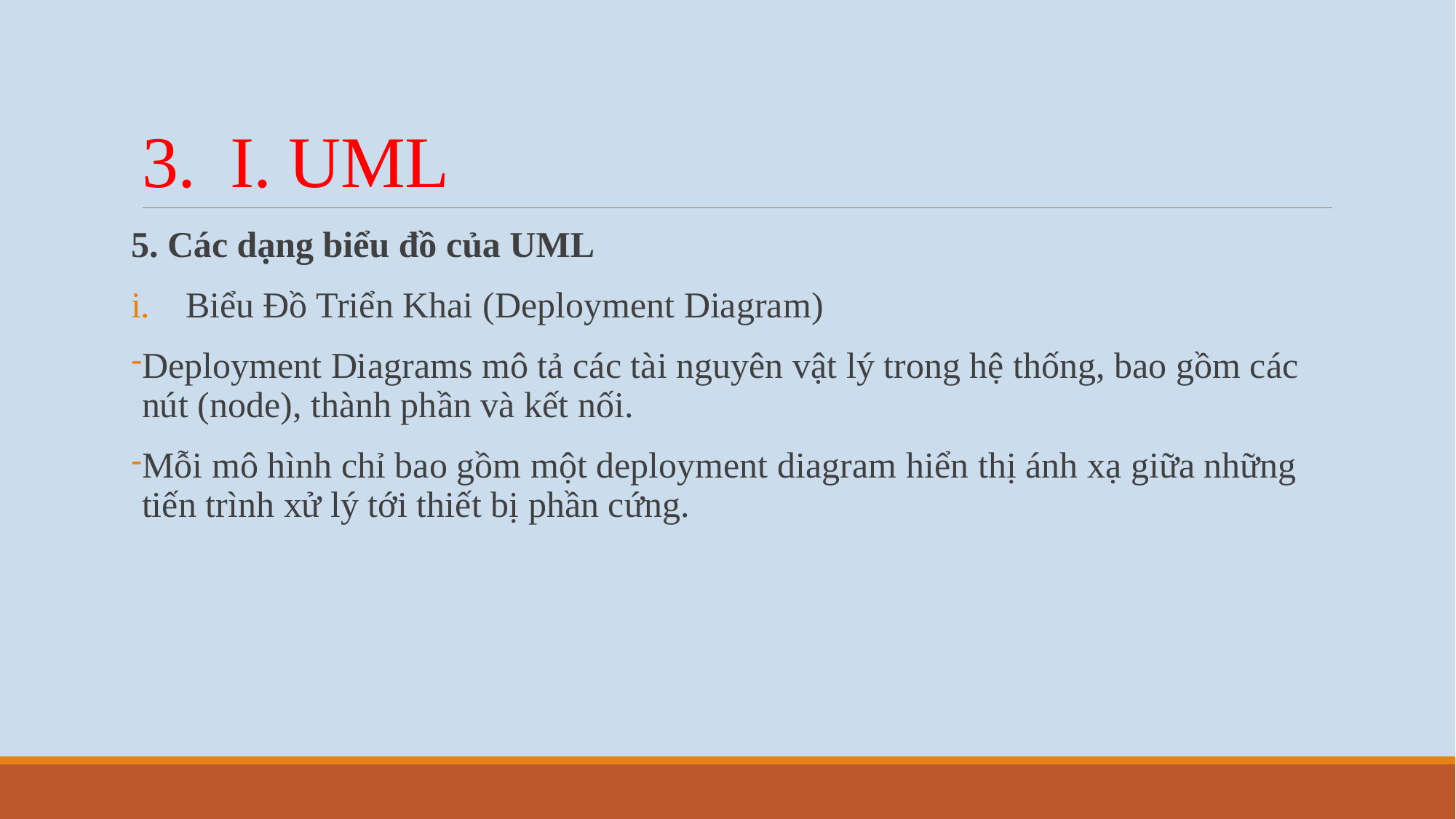

# I. UML
5. Các dạng biểu đồ của UML
Biểu Đồ Triển Khai (Deployment Diagram)
Deployment Diagrams mô tả các tài nguyên vật lý trong hệ thống, bao gồm các nút (node), thành phần và kết nối.
Mỗi mô hình chỉ bao gồm một deployment diagram hiển thị ánh xạ giữa những tiến trình xử lý tới thiết bị phần cứng.